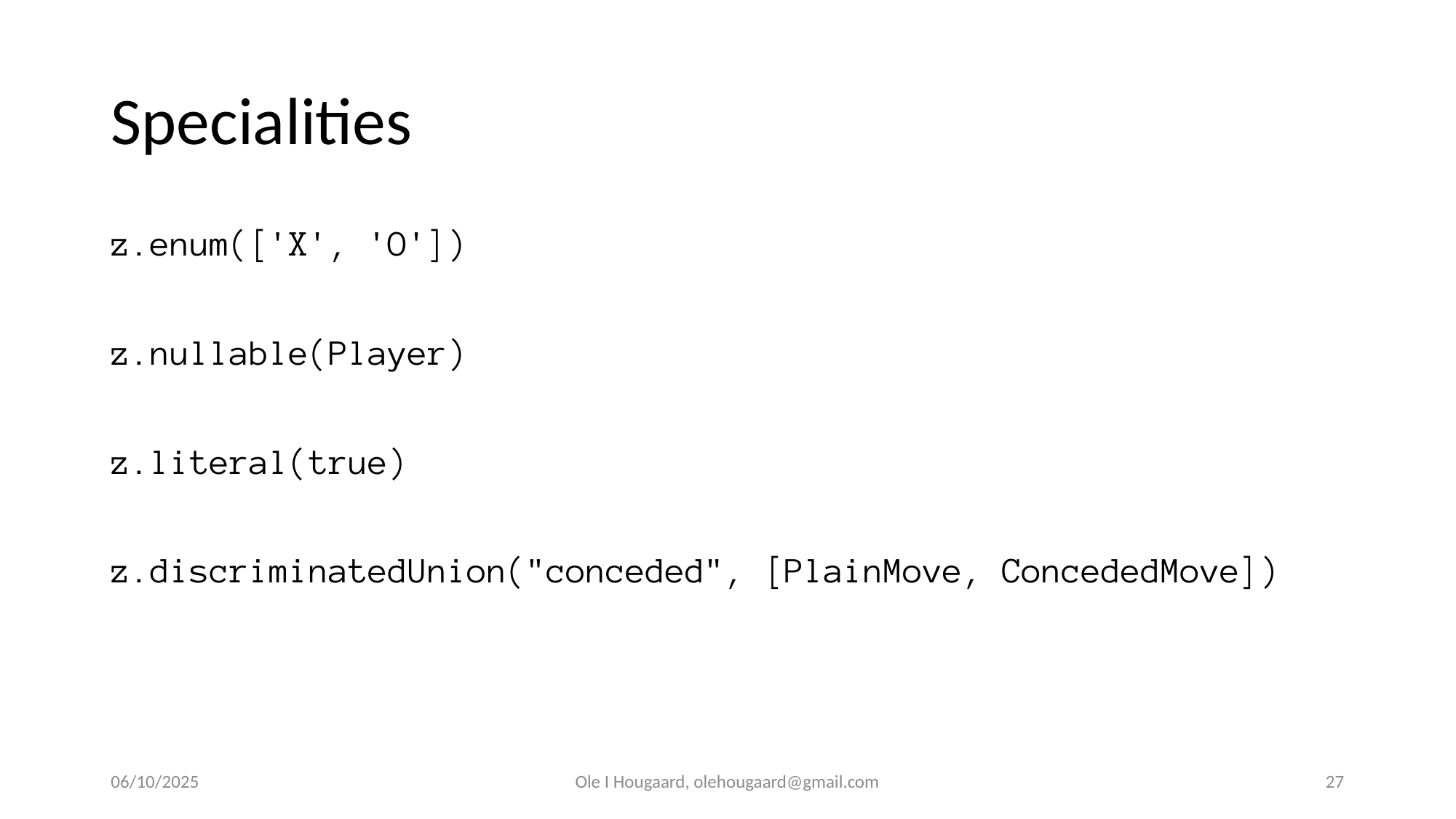

# Specialities
z.enum(['X', 'O'])

z.nullable(Player)

z.literal(true)

z.discriminatedUnion("conceded", [PlainMove, ConcededMove])

06/10/2025
Ole I Hougaard, olehougaard@gmail.com
27